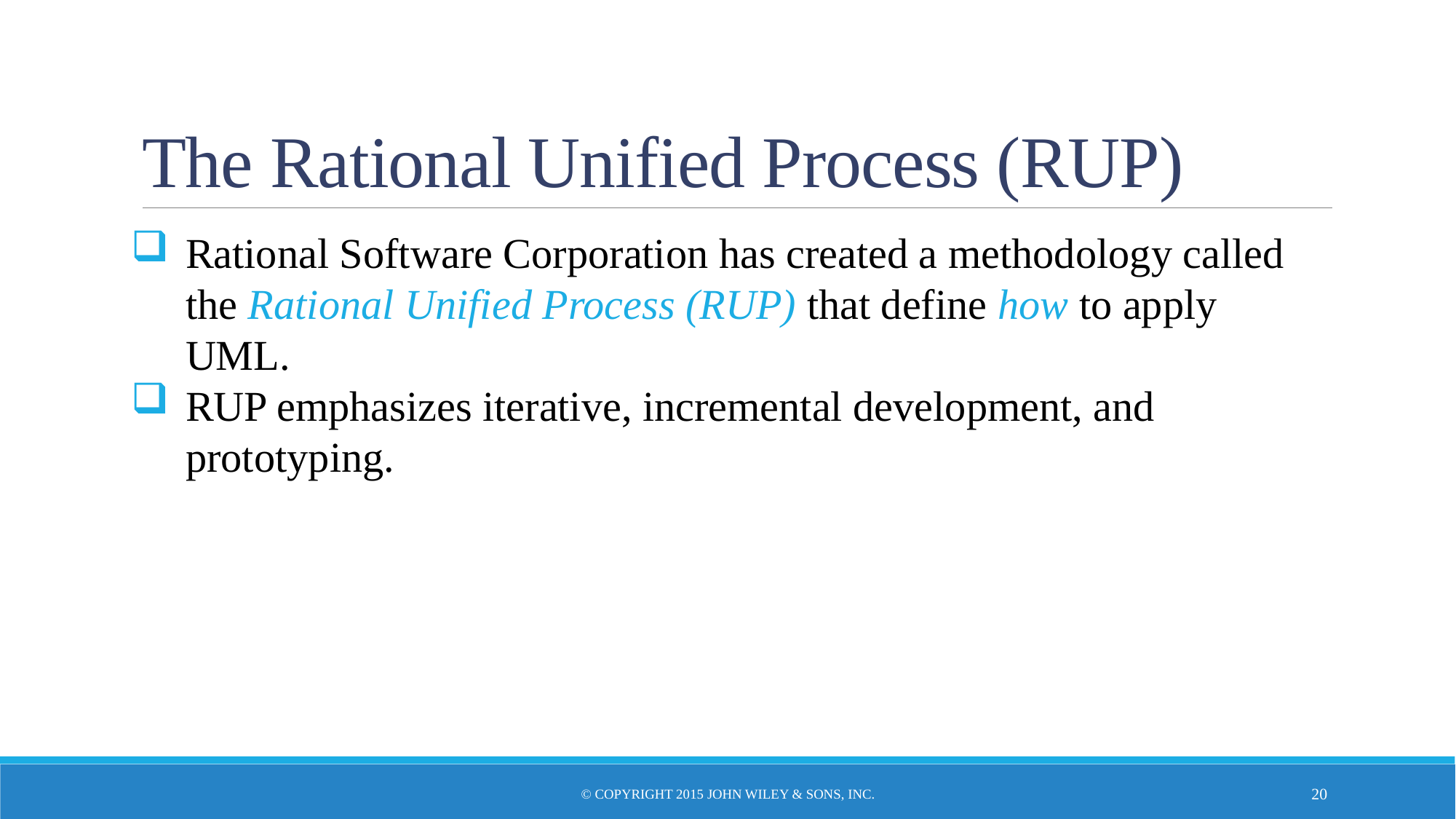

# The Rational Unified Process (RUP)
Rational Software Corporation has created a methodology called the Rational Unified Process (RUP) that define how to apply UML.
RUP emphasizes iterative, incremental development, and prototyping.
© Copyright 2015 John Wiley & Sons, Inc.
20